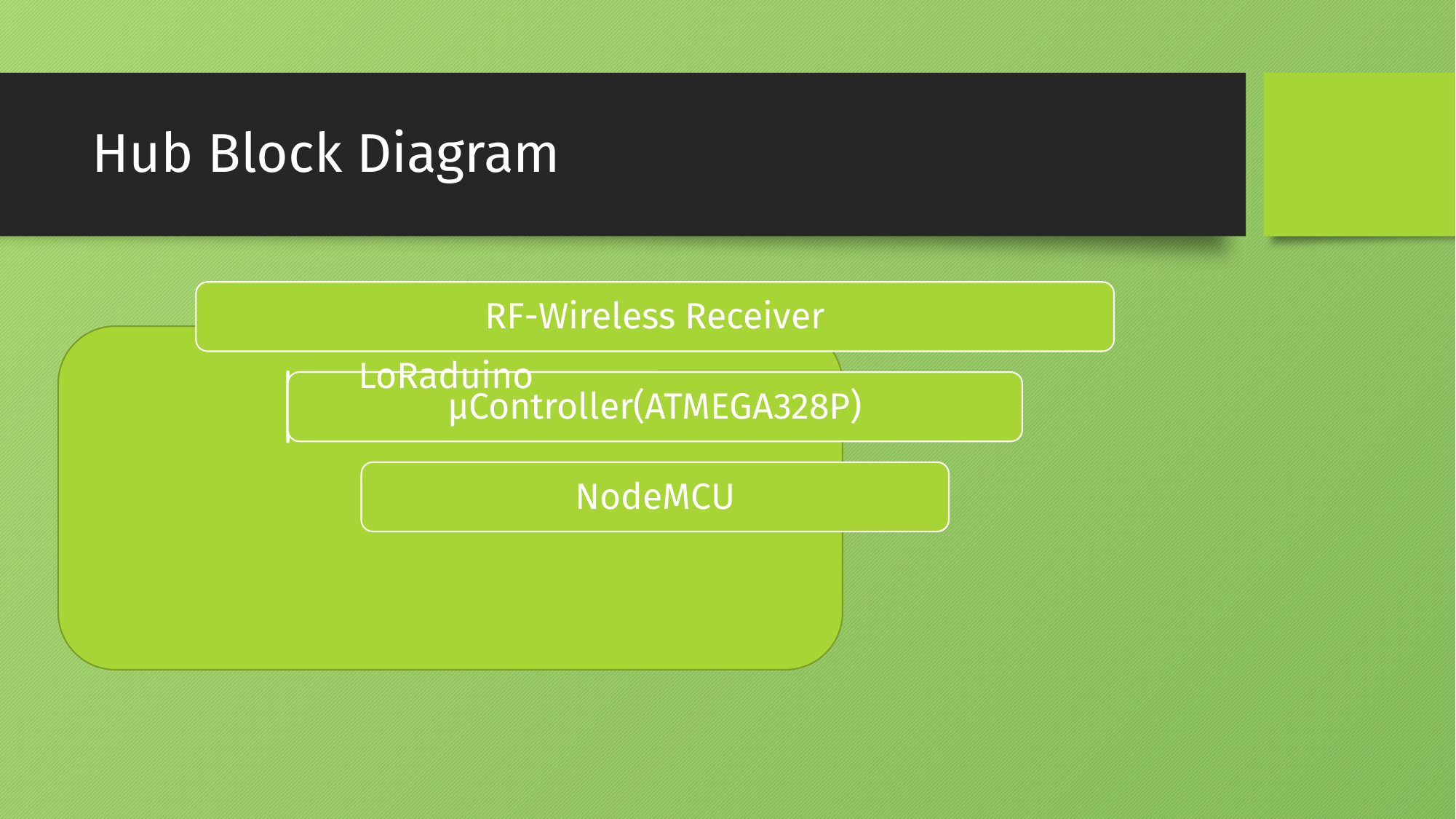

# Hub Block Diagram
RF-Wireless Receiver
NodeMCU
µController(ATMEGA328P)

LoRaduino